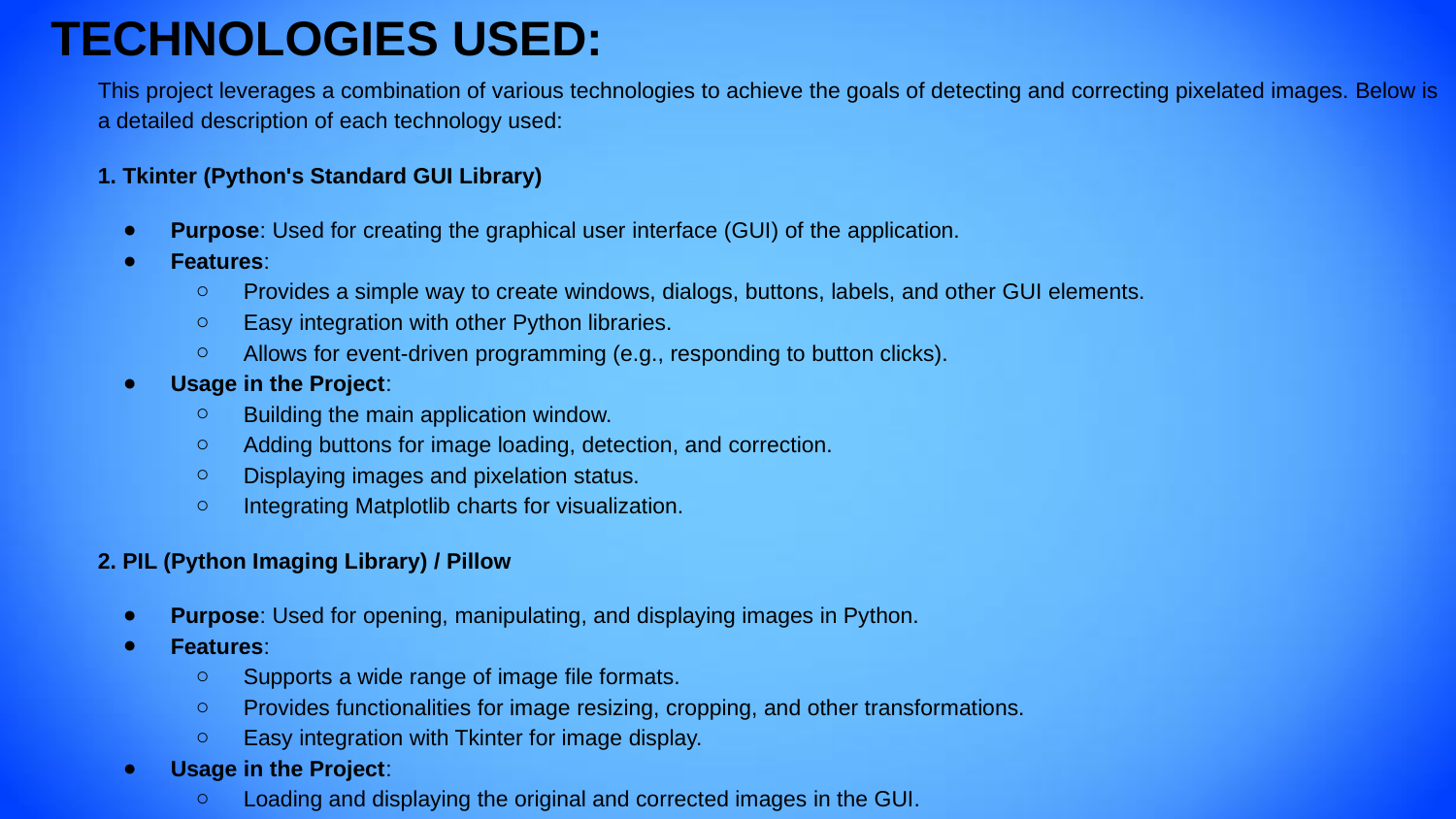

# TECHNOLOGIES USED:
This project leverages a combination of various technologies to achieve the goals of detecting and correcting pixelated images. Below is a detailed description of each technology used:
1. Tkinter (Python's Standard GUI Library)
Purpose: Used for creating the graphical user interface (GUI) of the application.
Features:
Provides a simple way to create windows, dialogs, buttons, labels, and other GUI elements.
Easy integration with other Python libraries.
Allows for event-driven programming (e.g., responding to button clicks).
Usage in the Project:
Building the main application window.
Adding buttons for image loading, detection, and correction.
Displaying images and pixelation status.
Integrating Matplotlib charts for visualization.
2. PIL (Python Imaging Library) / Pillow
Purpose: Used for opening, manipulating, and displaying images in Python.
Features:
Supports a wide range of image file formats.
Provides functionalities for image resizing, cropping, and other transformations.
Easy integration with Tkinter for image display.
Usage in the Project:
Loading and displaying the original and corrected images in the GUI.
.